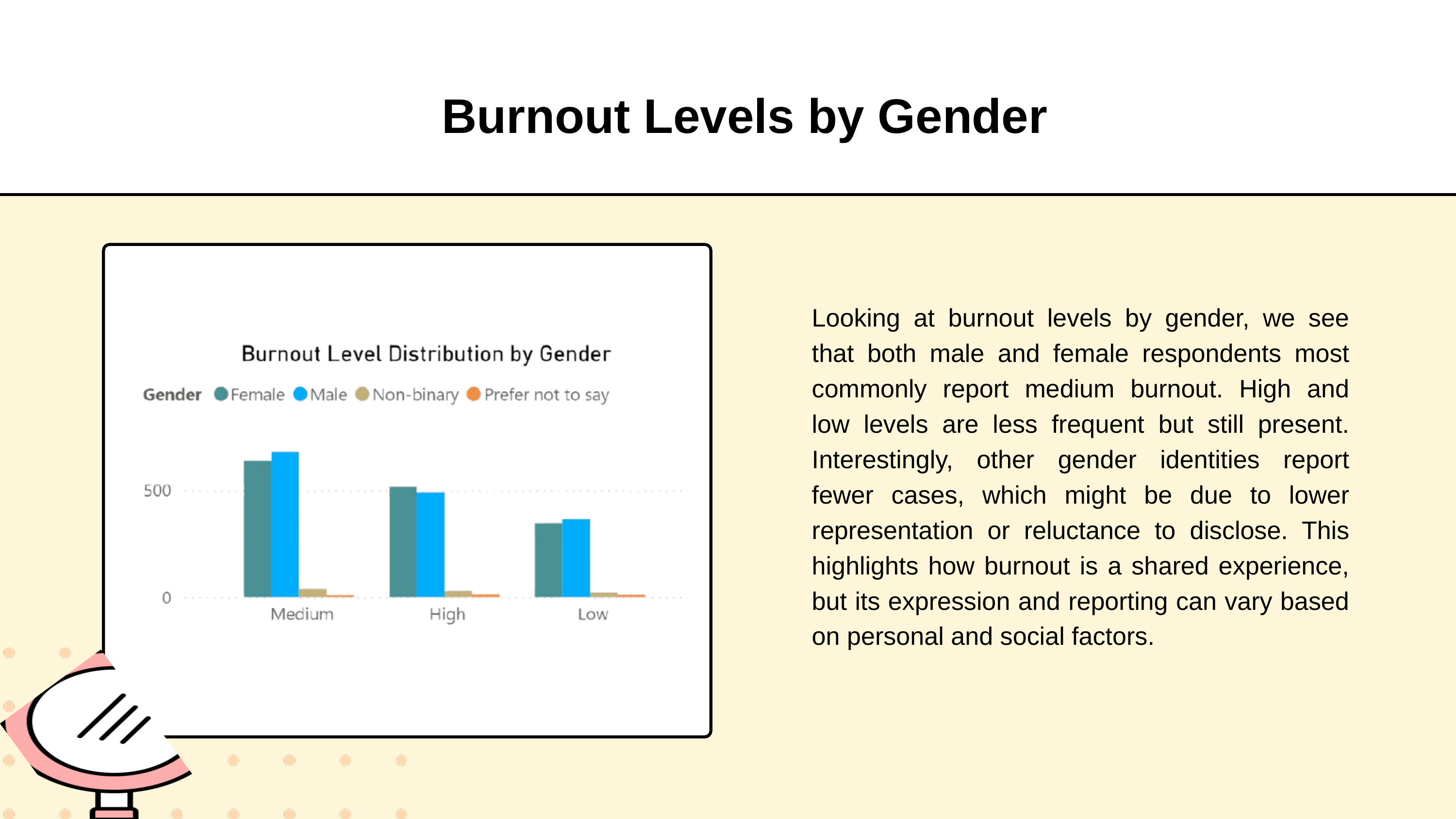

Burnout Levels by Gender

Looking at burnout levels by gender, we see that both male and female respondents most commonly report medium burnout. High and low levels are less frequent but still present. Interestingly, other gender identities report fewer cases, which might be due to lower representation or reluctance to disclose. This highlights how burnout is a shared experience, but its expression and reporting can vary based on personal and social factors.